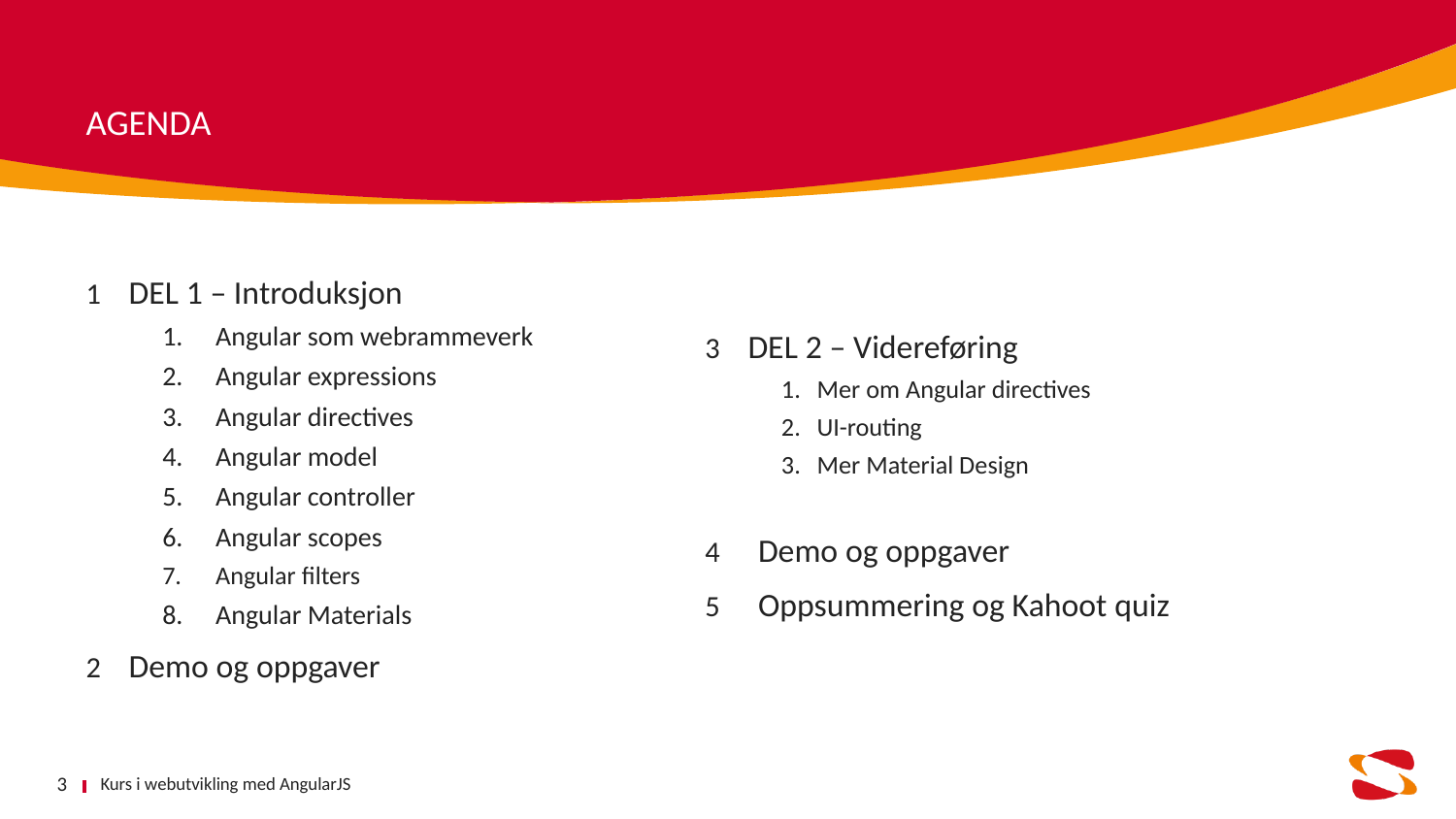

AGENDA
DEL 1 – Introduksjon
Angular som webrammeverk
Angular expressions
Angular directives
Angular model
Angular controller
Angular scopes
Angular filters
Angular Materials
Demo og oppgaver

DEL 2 – Videreføring
Mer om Angular directives
UI-routing
Mer Material Design

Demo og oppgaver
Oppsummering og Kahoot quiz

Kurs i webutvikling med AngularJS
3